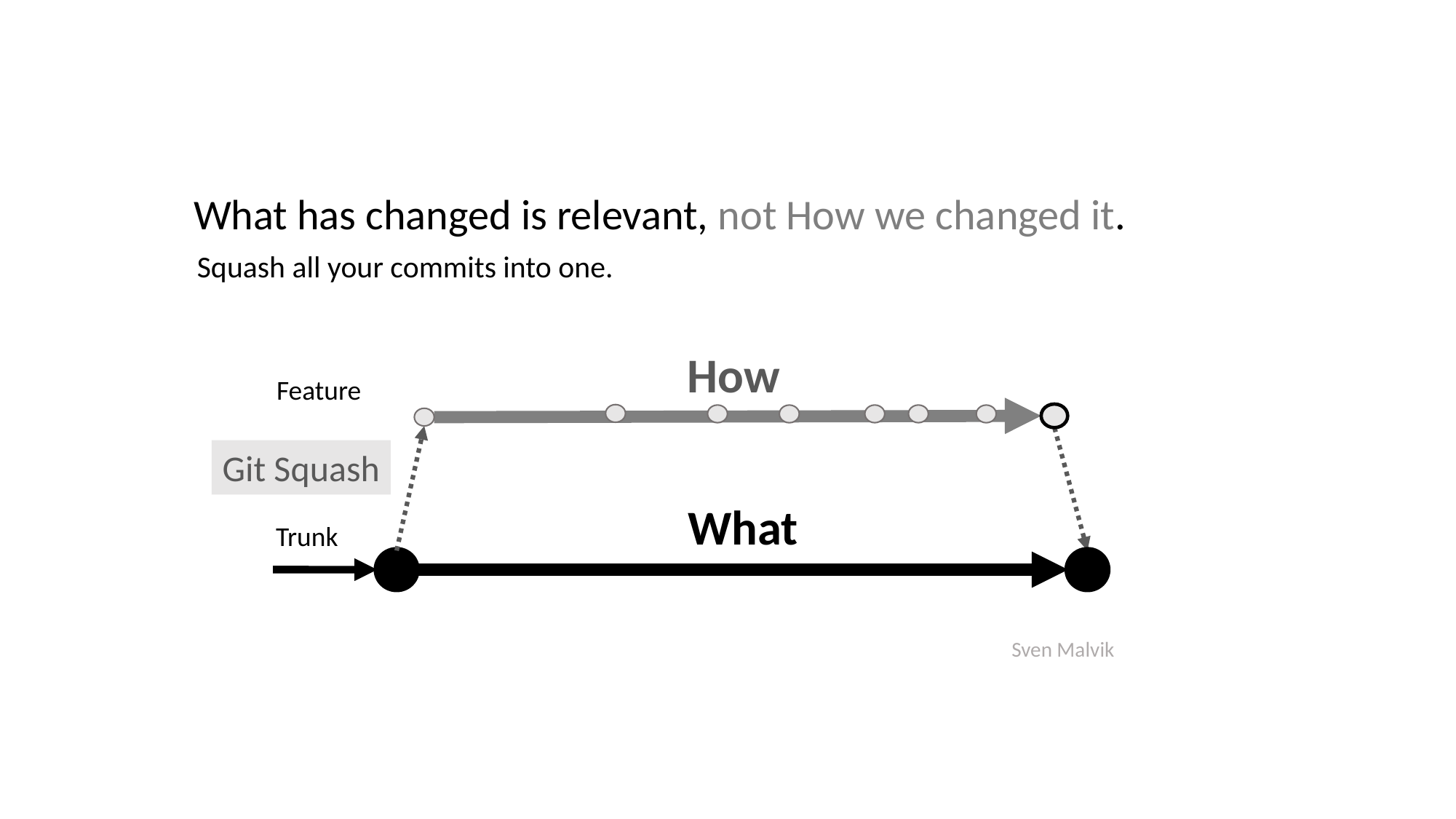

What has changed is relevant, not How we changed it.
Squash all your commits into one.
How
Feature

Git Squash
What
Trunk

Sven Malvik